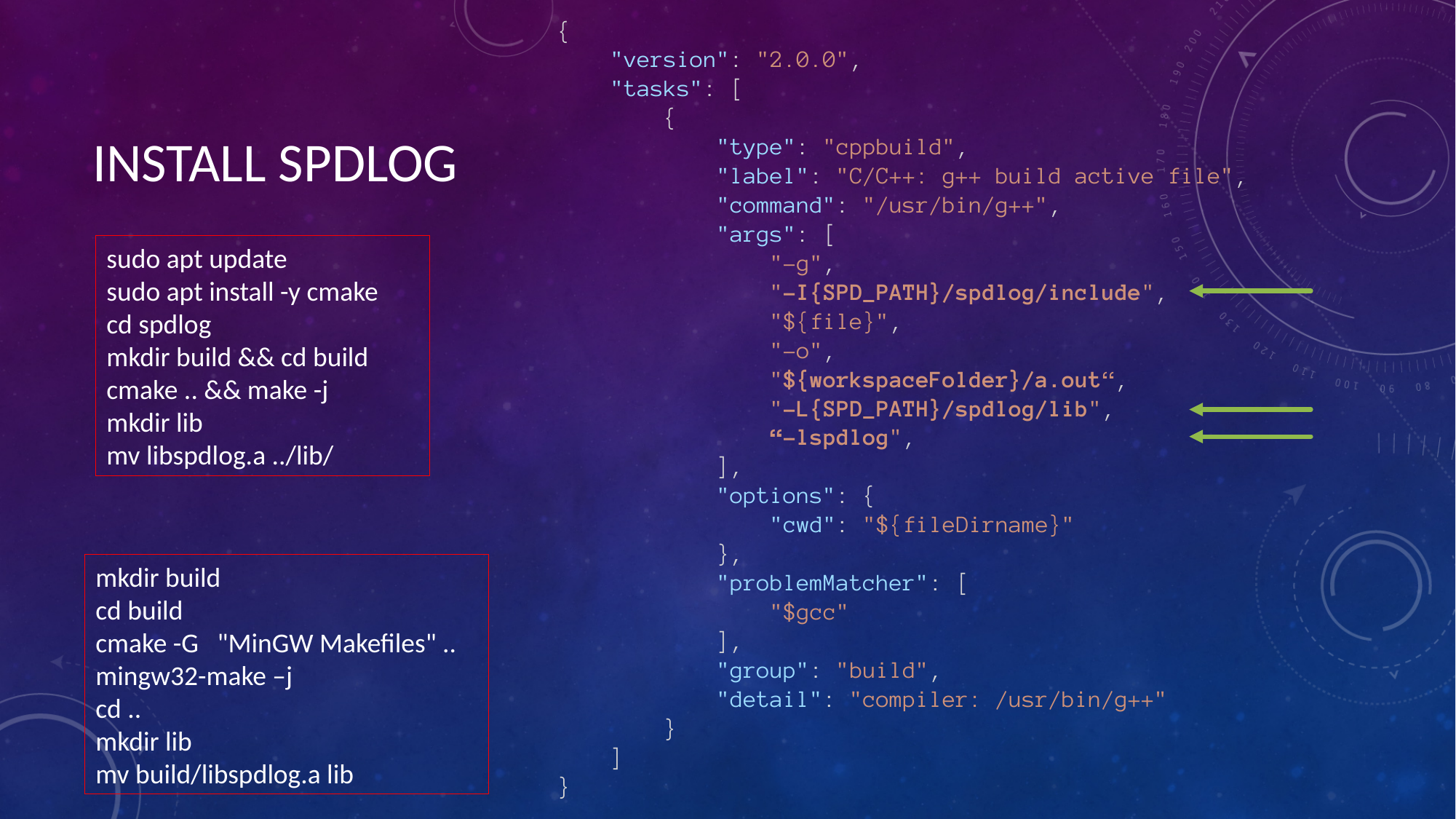

{
    "version": "2.0.0",
    "tasks": [
        {
            "type": "cppbuild",
            "label": "C/C++: g++ build active file",
            "command": "/usr/bin/g++",
            "args": [
                "-g",
                "-I{SPD_PATH}/spdlog/include",
                "${file}",
                "-o",
                "${workspaceFolder}/a.out“,
                "-L{SPD_PATH}/spdlog/lib",
                “-lspdlog",
            ],
            "options": {
                "cwd": "${fileDirname}"
            },
            "problemMatcher": [
                "$gcc"
            ],
            "group": "build",
            "detail": "compiler: /usr/bin/g++"
        }
    ]
}
# INSTALL SPDLOG
sudo apt update
sudo apt install -y cmake
cd spdlog
mkdir build && cd build
cmake .. && make -j
mkdir lib
mv libspdlog.a ../lib/
mkdir build
cd build
cmake -G   "MinGW Makefiles" ..
mingw32-make –j
cd ..
mkdir lib
mv build/libspdlog.a lib